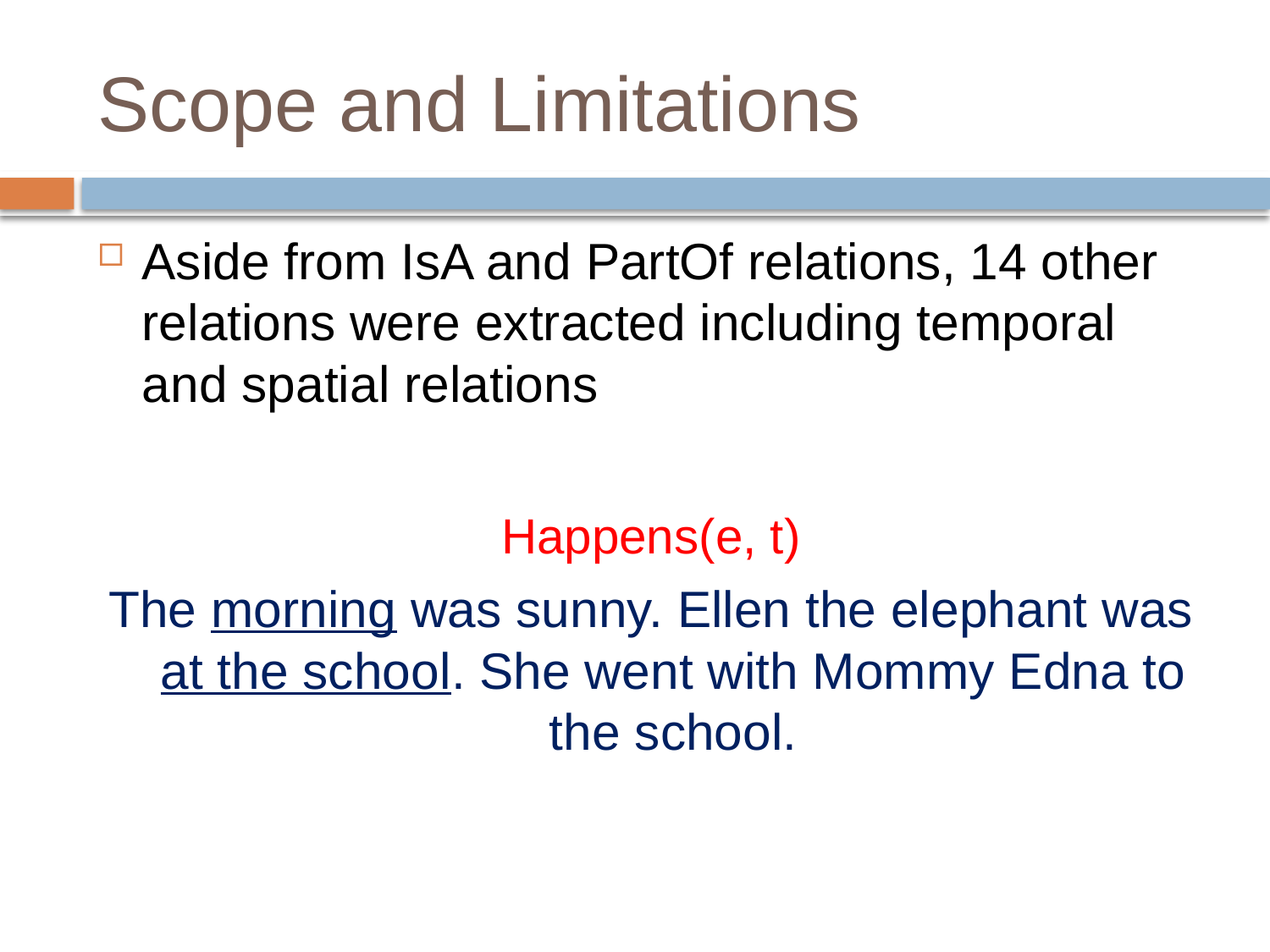

# Scope and Limitations
Aside from IsA and PartOf relations, 14 other relations were extracted including temporal and spatial relations

Happens(e, t)
The morning was sunny. Ellen the elephant was at the school. She went with Mommy Edna to the school.